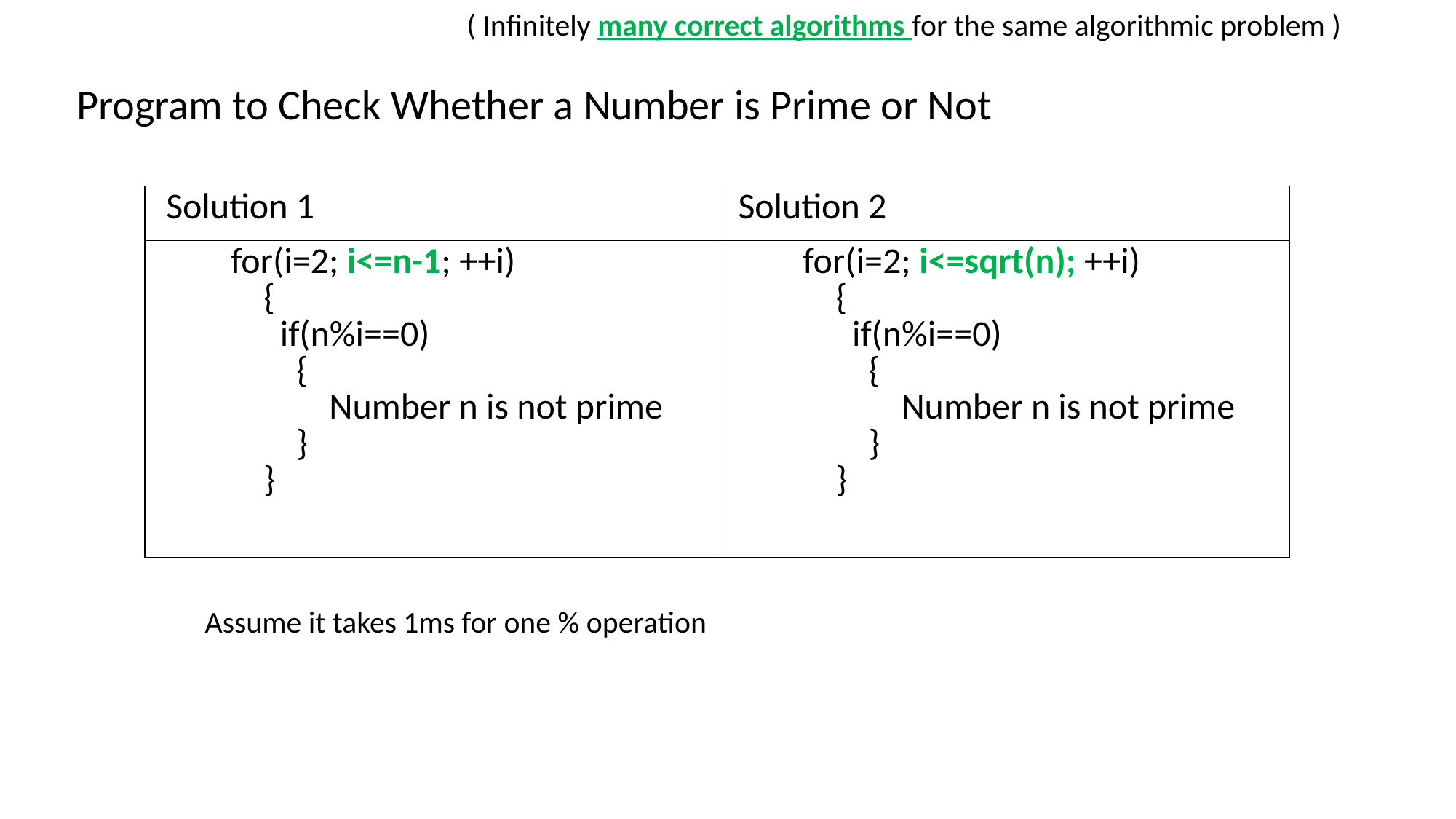

( Infinitely many correct algorithms for the same algorithmic problem )
Program to Check Whether a Number is Prime or Not
| Solution 1 | Solution 2 |
| --- | --- |
| for(i=2; i<=n-1; ++i) { if(n%i==0) { Number n is not prime } } | for(i=2; i<=sqrt(n); ++i) { if(n%i==0) { Number n is not prime } } |
Assume it takes 1ms for one % operation